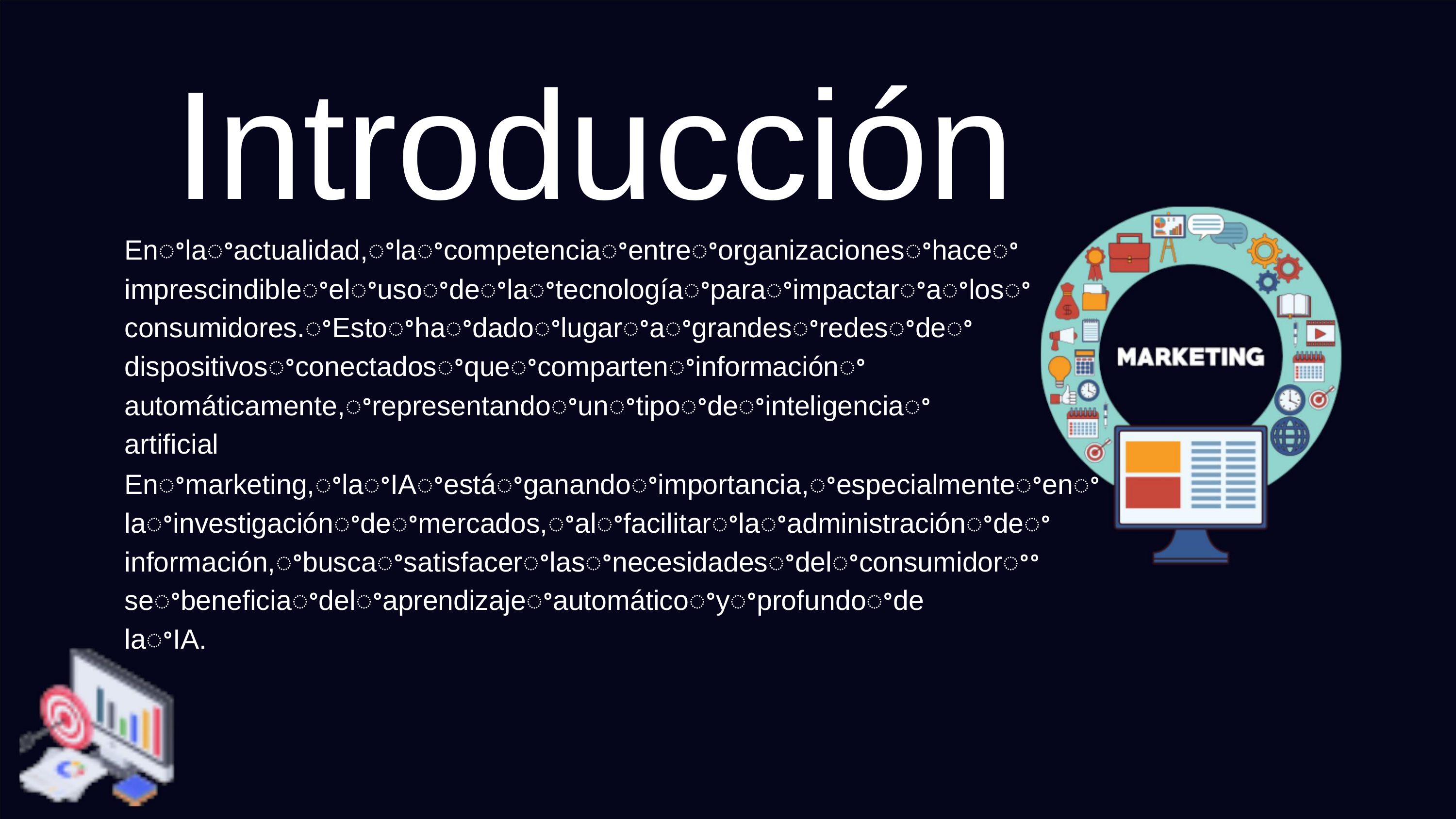

Introducción
Enꢀlaꢀactualidad,ꢀlaꢀcompetenciaꢀentreꢀorganizacionesꢀhaceꢀ
imprescindibleꢀelꢀusoꢀdeꢀlaꢀtecnologíaꢀparaꢀimpactarꢀaꢀlosꢀ
consumidores.ꢀEstoꢀhaꢀdadoꢀlugarꢀaꢀgrandesꢀredesꢀdeꢀ
dispositivosꢀconectadosꢀqueꢀcompartenꢀinformaciónꢀ
automáticamente,ꢀrepresentandoꢀunꢀtipoꢀdeꢀinteligenciaꢀ
artificial
Enꢀmarketing,ꢀlaꢀIAꢀestáꢀganandoꢀimportancia,ꢀespecialmenteꢀenꢀ
laꢀinvestigaciónꢀdeꢀmercados,ꢀalꢀfacilitarꢀlaꢀadministraciónꢀdeꢀ
información,ꢀbuscaꢀsatisfacerꢀlasꢀnecesidadesꢀdelꢀconsumidorꢀꢀ
seꢀbeneficiaꢀdelꢀaprendizajeꢀautomáticoꢀyꢀprofundoꢀde
laꢀIA.